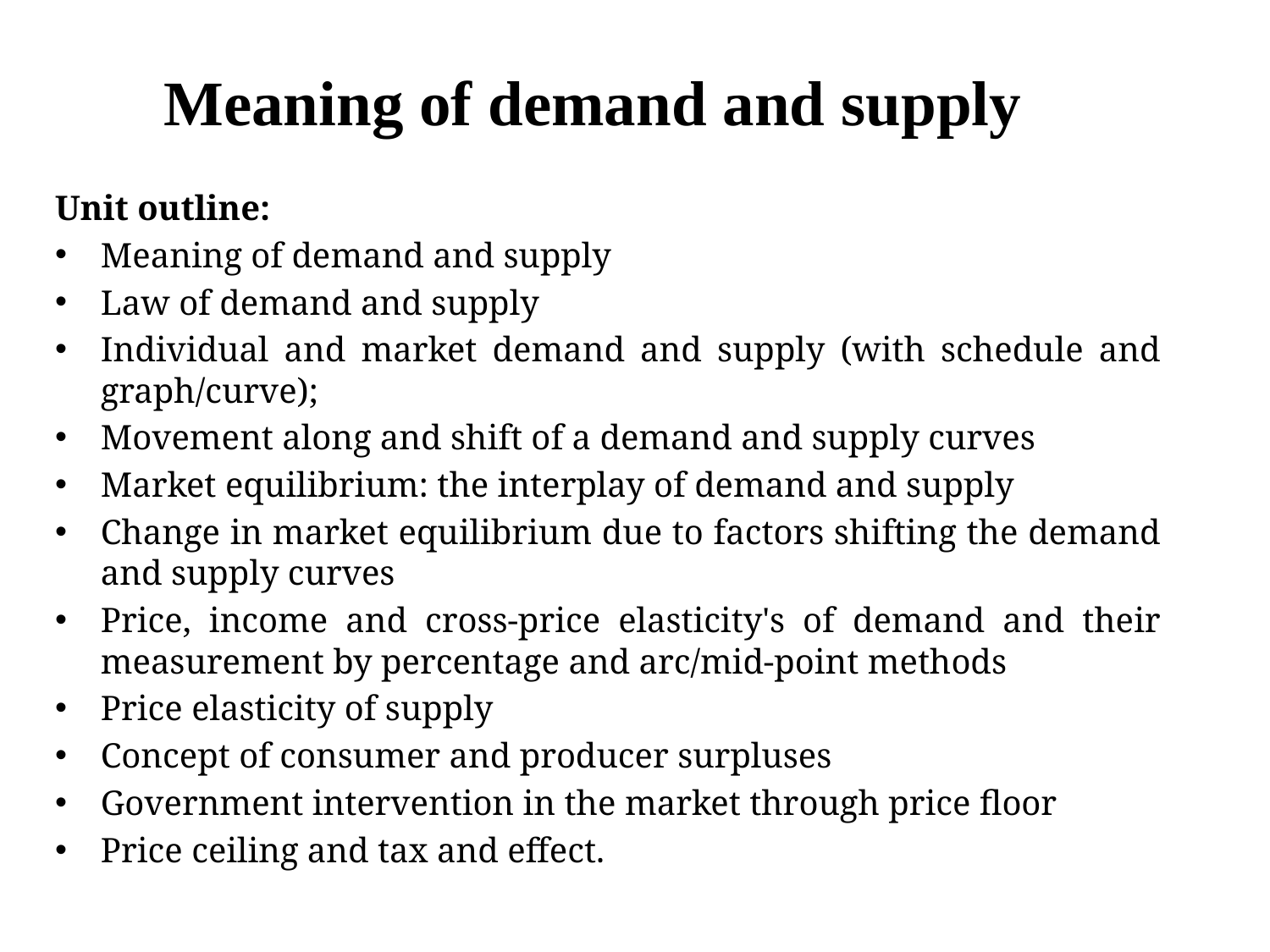

# Meaning of demand and supply
Unit outline:
Meaning of demand and supply
Law of demand and supply
Individual and market demand and supply (with schedule and graph/curve);
Movement along and shift of a demand and supply curves
Market equilibrium: the interplay of demand and supply
Change in market equilibrium due to factors shifting the demand and supply curves
Price, income and cross-price elasticity's of demand and their measurement by percentage and arc/mid-point methods
Price elasticity of supply
Concept of consumer and producer surpluses
Government intervention in the market through price floor
Price ceiling and tax and effect.